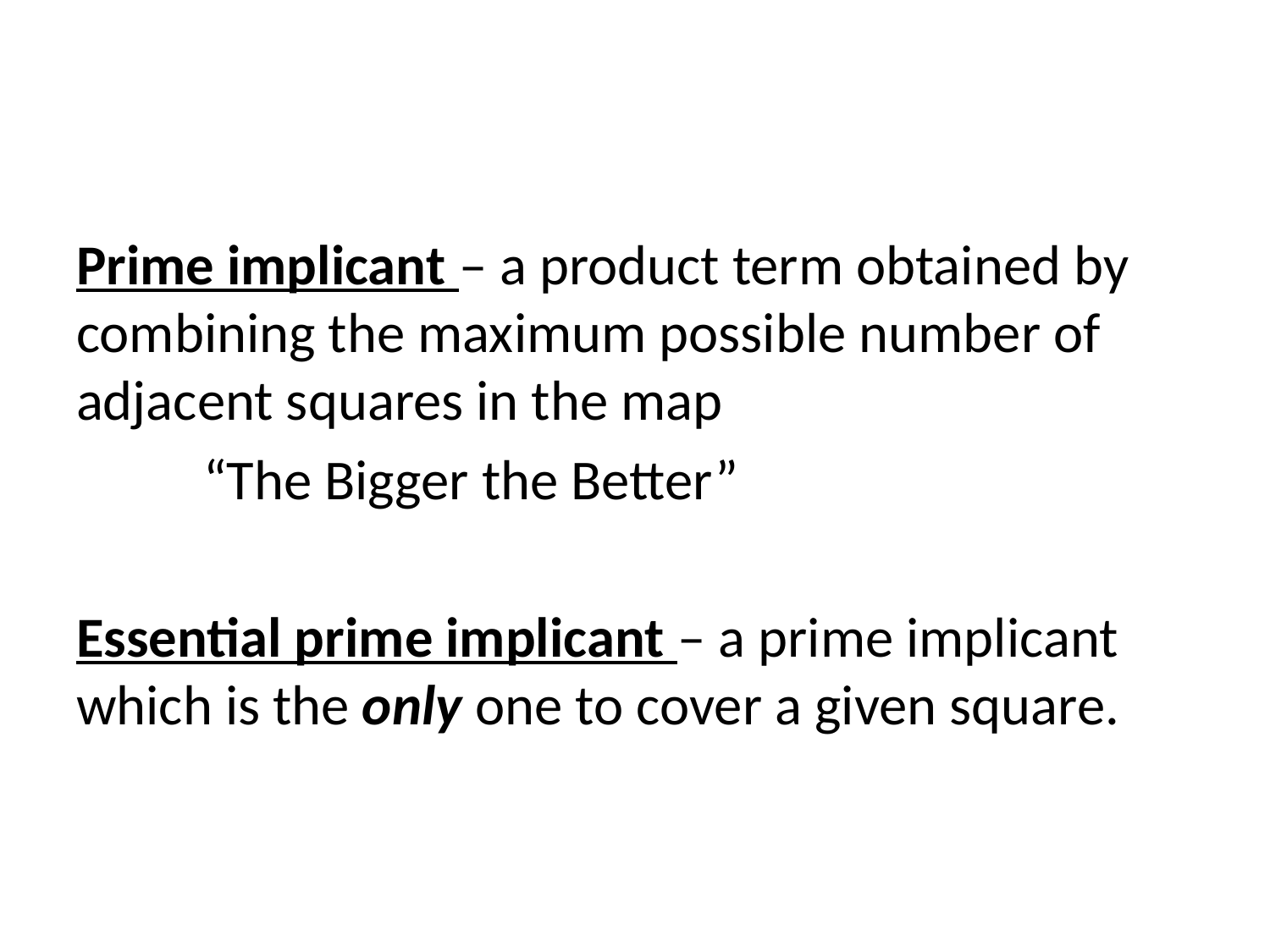

#
Prime implicant – a product term obtained by combining the maximum possible number of adjacent squares in the map
	“The Bigger the Better”

Essential prime implicant – a prime implicant which is the only one to cover a given square.